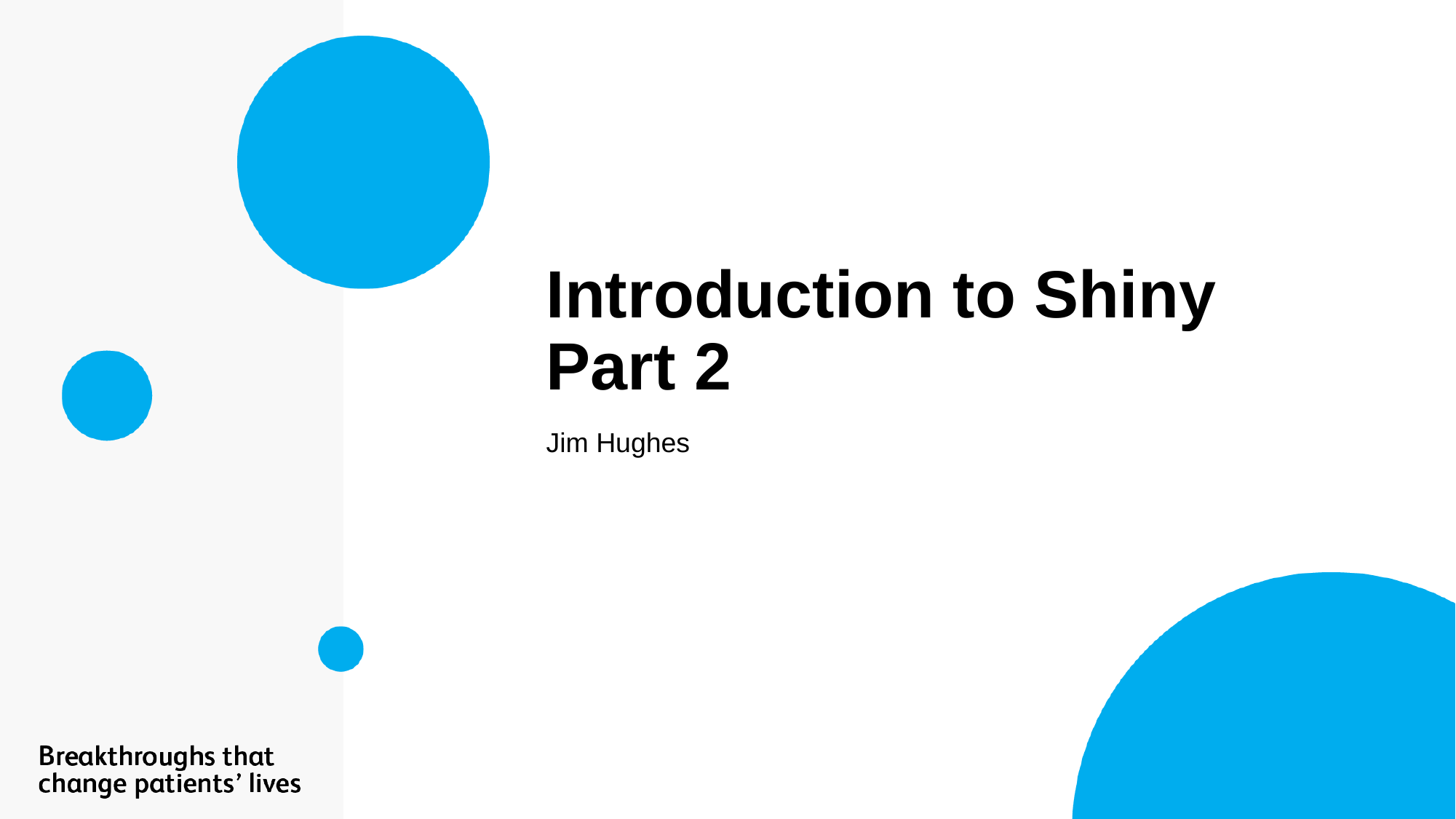

# Introduction to Shiny Part 2
Jim Hughes